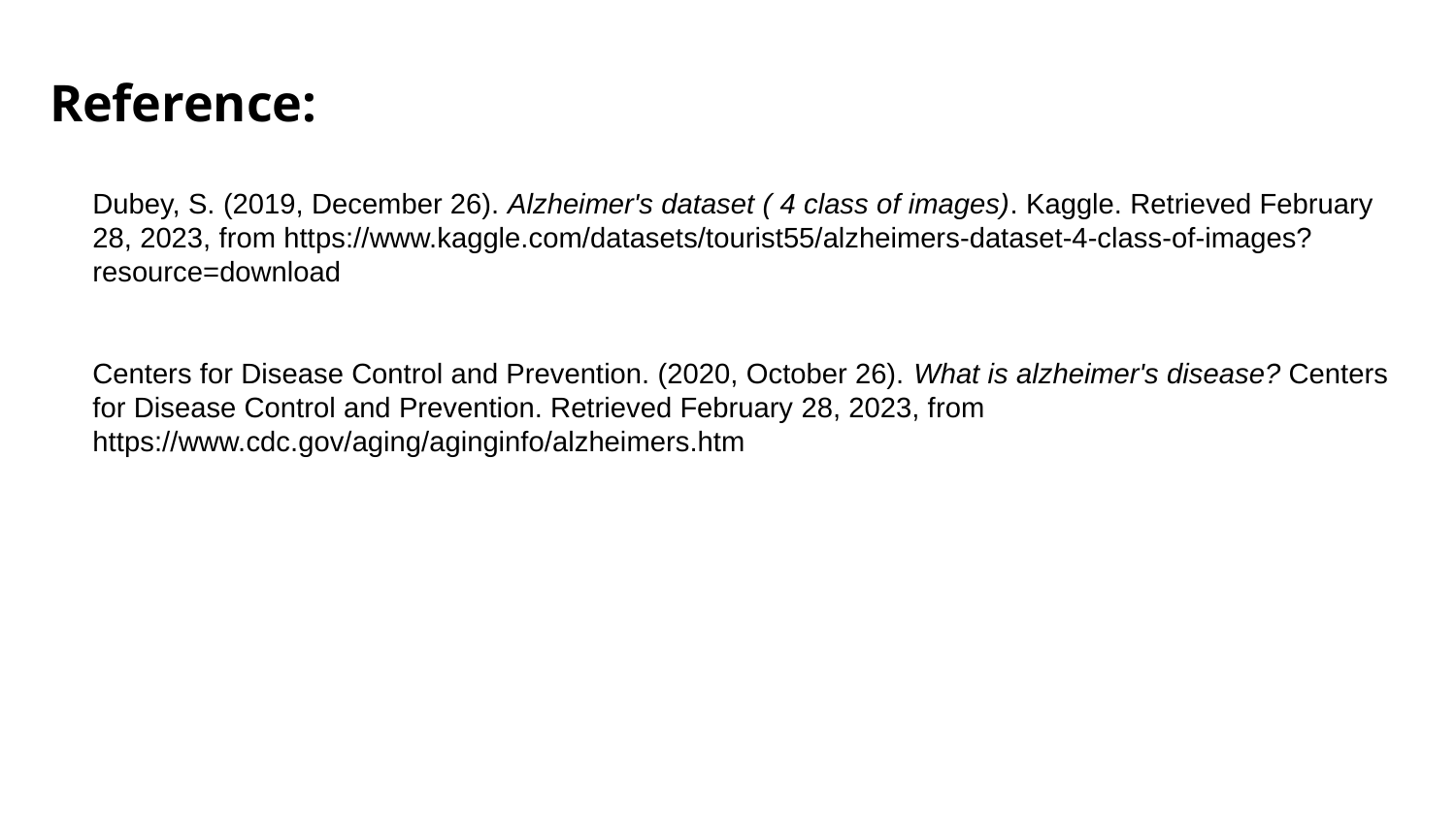

# Reference:
Dubey, S. (2019, December 26). Alzheimer's dataset ( 4 class of images). Kaggle. Retrieved February 28, 2023, from https://www.kaggle.com/datasets/tourist55/alzheimers-dataset-4-class-of-images?resource=download

Centers for Disease Control and Prevention. (2020, October 26). What is alzheimer's disease? Centers for Disease Control and Prevention. Retrieved February 28, 2023, from https://www.cdc.gov/aging/aginginfo/alzheimers.htm